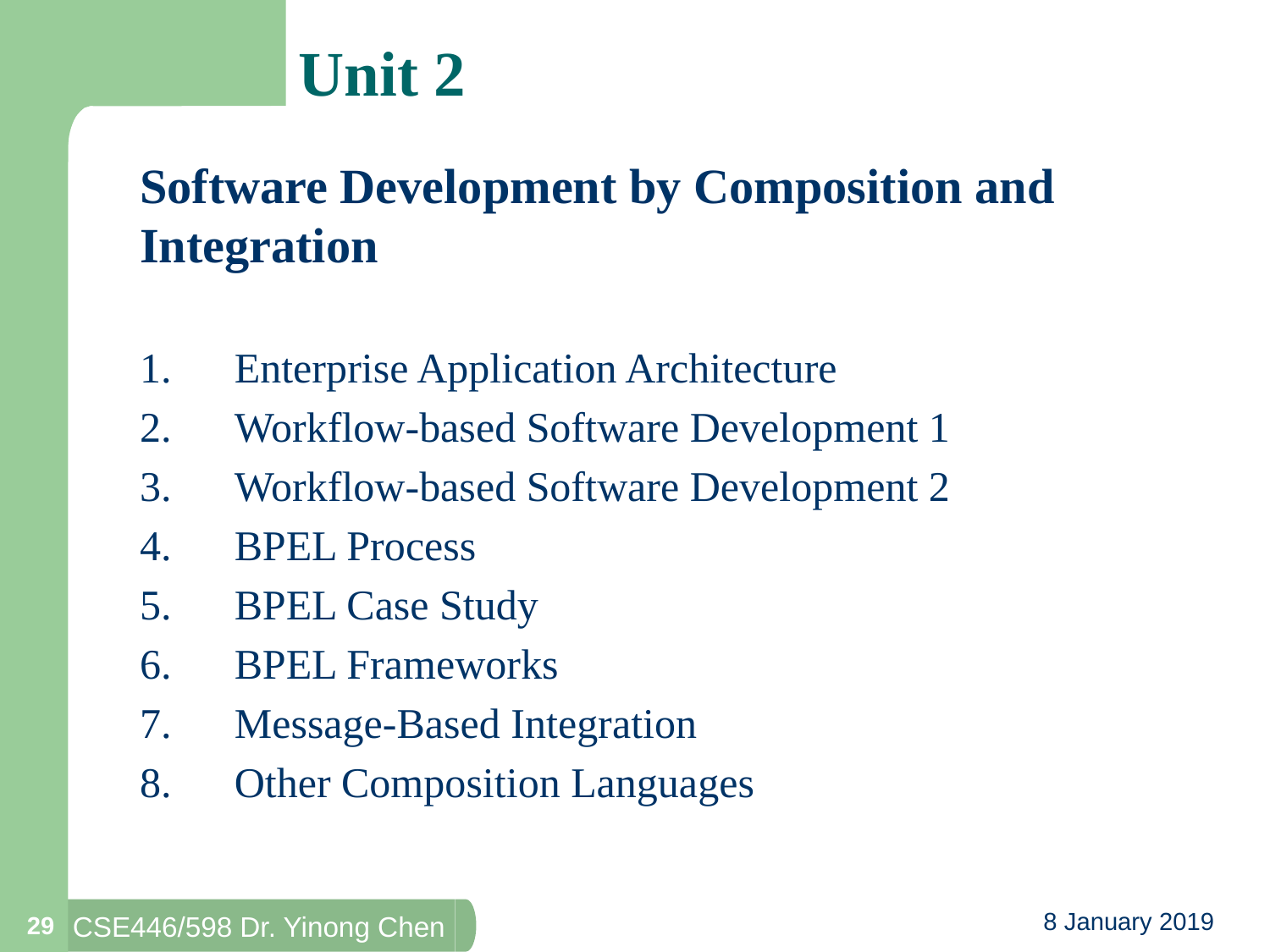

# Unit 2
Software Development by Composition and Integration

Enterprise Application Architecture
Workflow-based Software Development 1
Workflow-based Software Development 2
BPEL Process
BPEL Case Study
BPEL Frameworks
Message-Based Integration
Other Composition Languages
29
8 January 2019